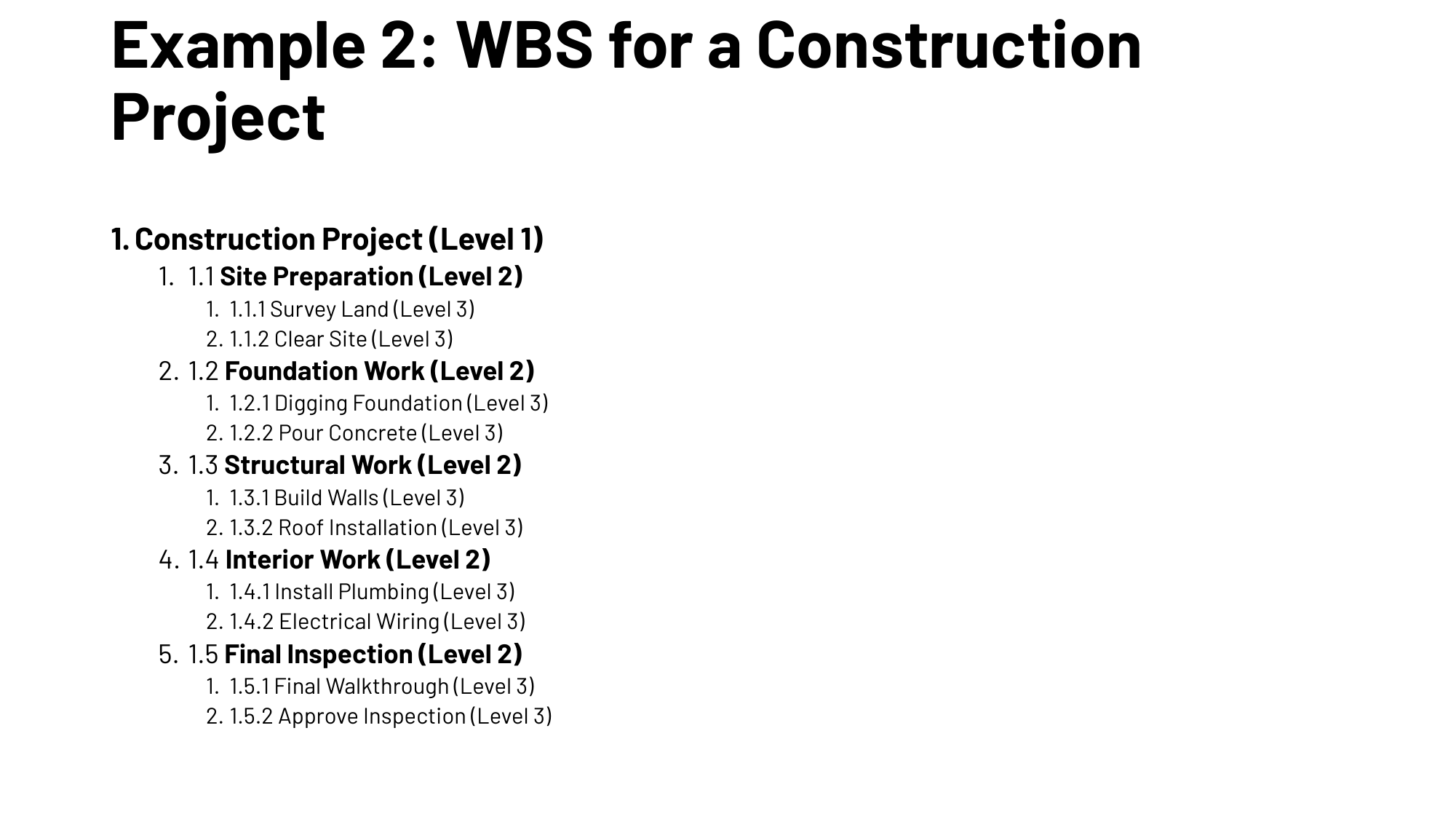

# Example 2: WBS for a Construction Project
Construction Project (Level 1)
1.1 Site Preparation (Level 2)
1.1.1 Survey Land (Level 3)
1.1.2 Clear Site (Level 3)
1.2 Foundation Work (Level 2)
1.2.1 Digging Foundation (Level 3)
1.2.2 Pour Concrete (Level 3)
1.3 Structural Work (Level 2)
1.3.1 Build Walls (Level 3)
1.3.2 Roof Installation (Level 3)
1.4 Interior Work (Level 2)
1.4.1 Install Plumbing (Level 3)
1.4.2 Electrical Wiring (Level 3)
1.5 Final Inspection (Level 2)
1.5.1 Final Walkthrough (Level 3)
1.5.2 Approve Inspection (Level 3)